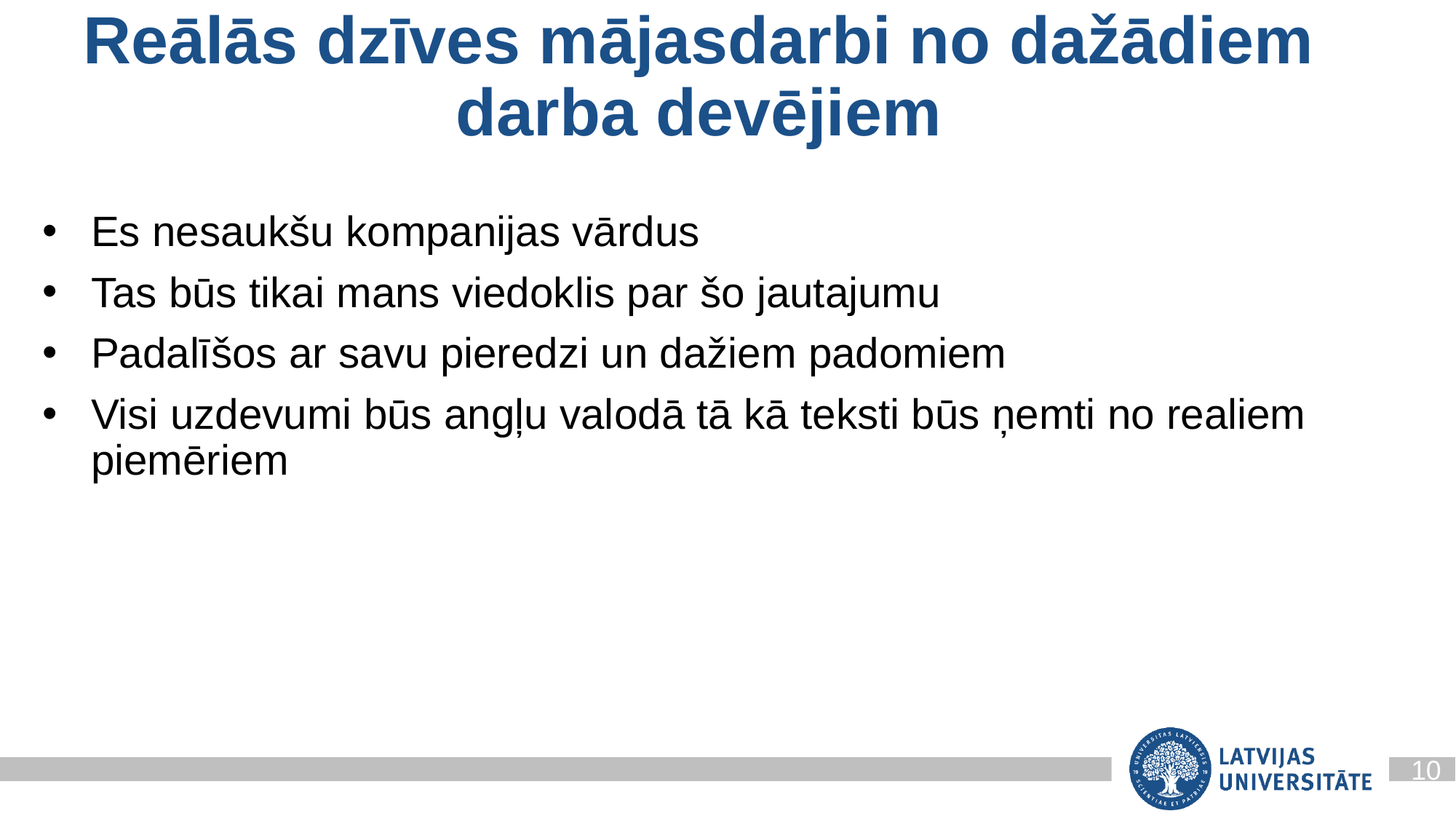

# Reālās dzīves mājasdarbi no dažādiem darba devējiem
Es nesaukšu kompanijas vārdus
Tas būs tikai mans viedoklis par šo jautajumu
Padalīšos ar savu pieredzi un dažiem padomiem
Visi uzdevumi būs angļu valodā tā kā teksti būs ņemti no realiem piemēriem
10